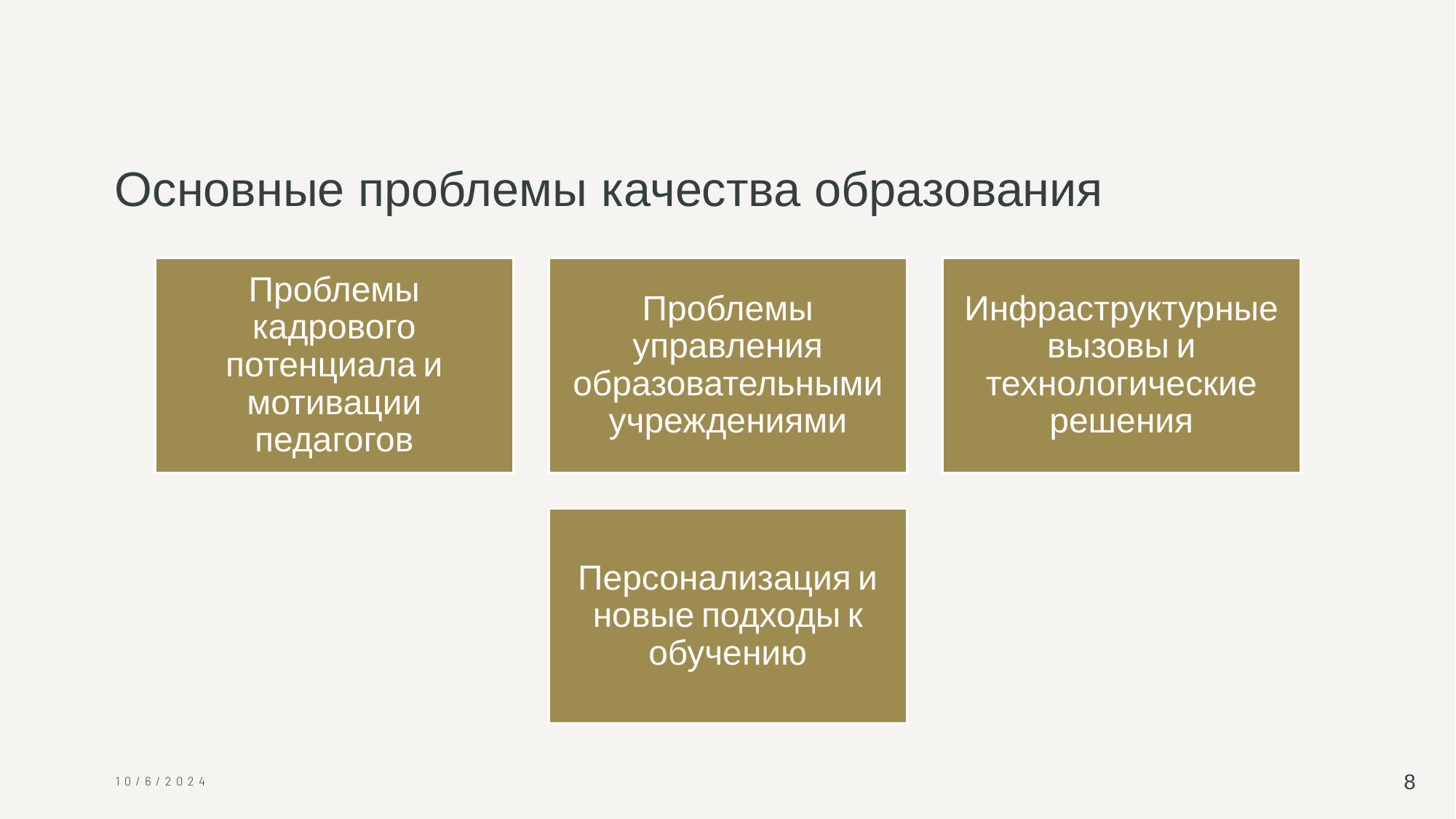

# Основные проблемы качества образования
Проблемы кадрового потенциала и мотивации педагогов
Проблемы управления образовательными учреждениями
Инфраструктурные вызовы и технологические решения
Персонализация и новые подходы к обучению
10/6/2024
8